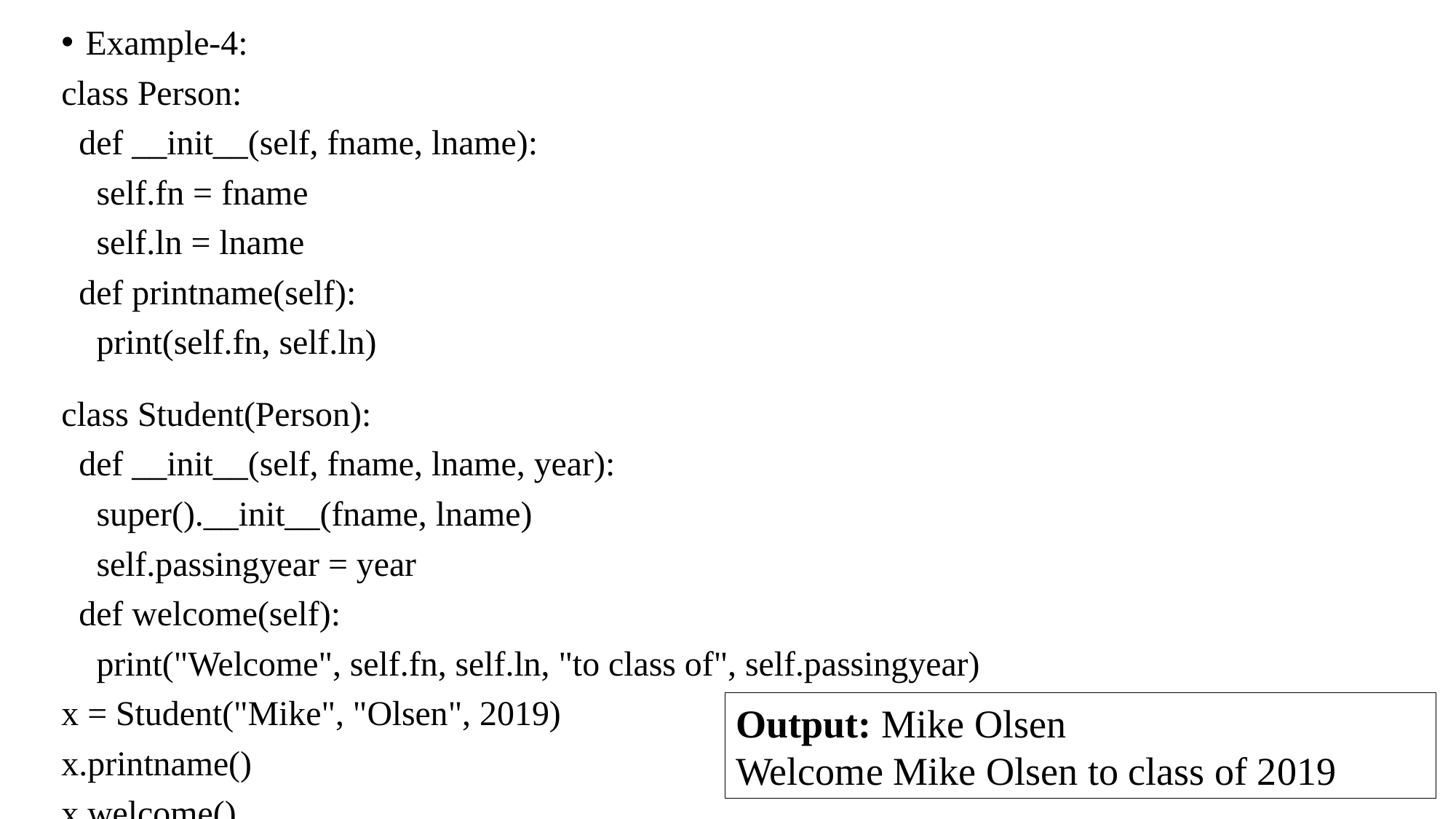

Example-4:
class Person:
  def __init__(self, fname, lname):
    self.fn = fname
    self.ln = lname
  def printname(self):
    print(self.fn, self.ln)

class Student(Person):
  def __init__(self, fname, lname, year):
    super().__init__(fname, lname)
    self.passingyear = year
  def welcome(self):
    print("Welcome", self.fn, self.ln, "to class of", self.passingyear)
x = Student("Mike", "Olsen", 2019)
x.printname()
x.welcome()
Output: Mike Olsen
Welcome Mike Olsen to class of 2019